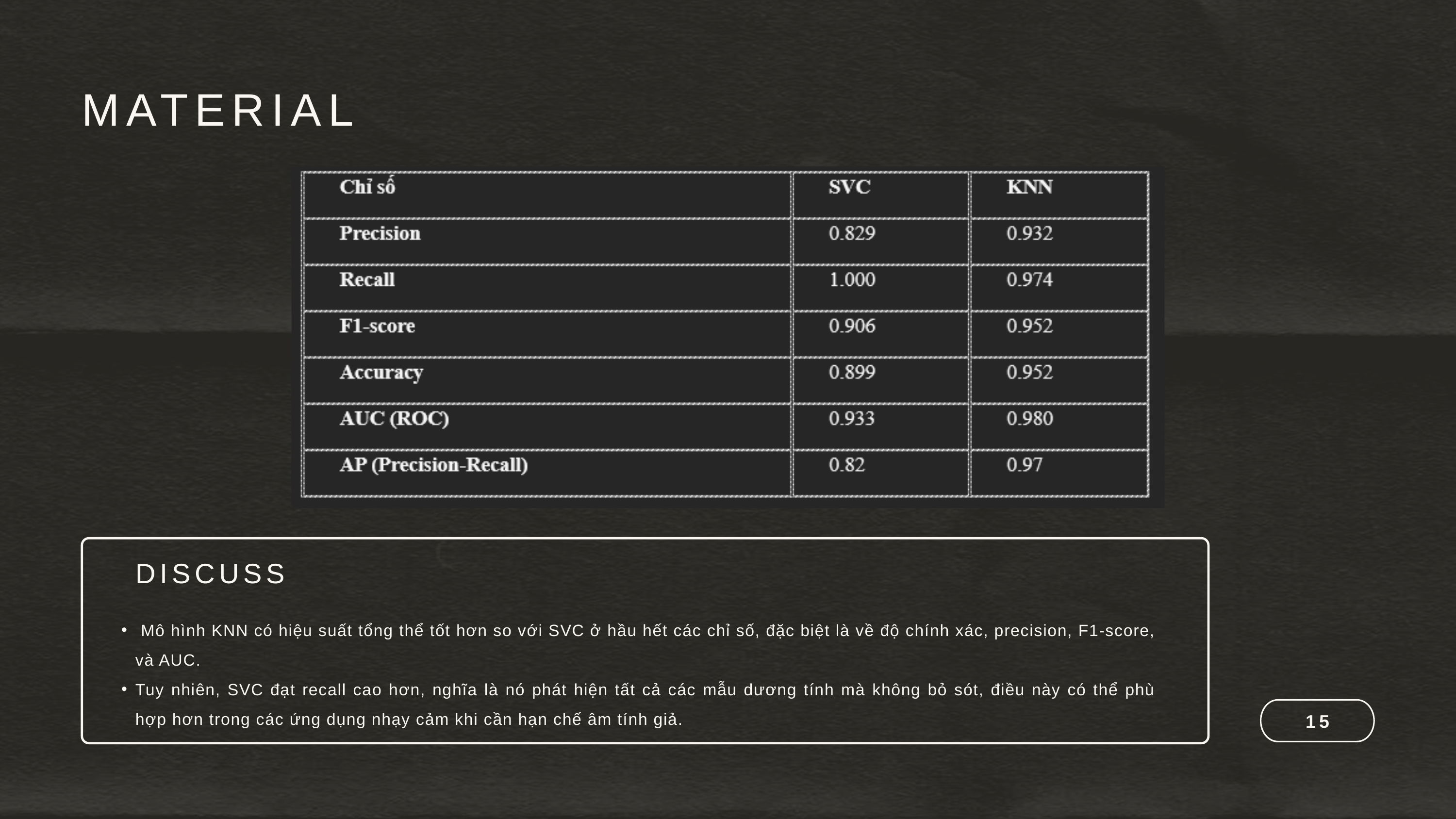

MATERIAL

DISCUSS
 Mô hình KNN có hiệu suất tổng thể tốt hơn so với SVC ở hầu hết các chỉ số, đặc biệt là về độ chính xác, precision, F1-score, và AUC.
Tuy nhiên, SVC đạt recall cao hơn, nghĩa là nó phát hiện tất cả các mẫu dương tính mà không bỏ sót, điều này có thể phù hợp hơn trong các ứng dụng nhạy cảm khi cần hạn chế âm tính giả.

15